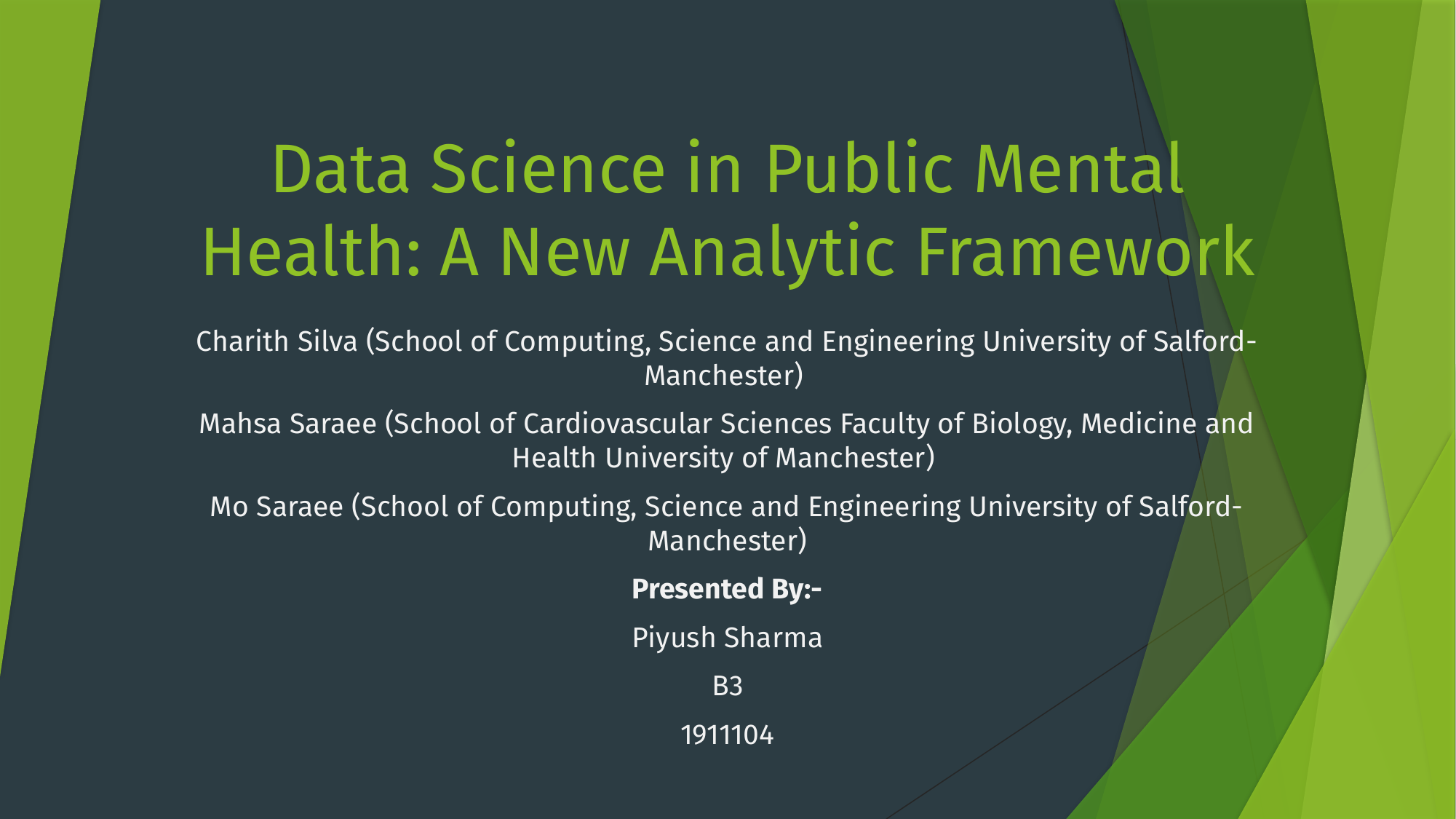

# Data Science in Public Mental Health: A New Analytic Framework
Charith Silva (School of Computing, Science and Engineering University of Salford-Manchester)
Mahsa Saraee (School of Cardiovascular Sciences Faculty of Biology, Medicine and Health University of Manchester)
Mo Saraee (School of Computing, Science and Engineering University of Salford-Manchester)
Presented By:-
Piyush Sharma
B3
1911104